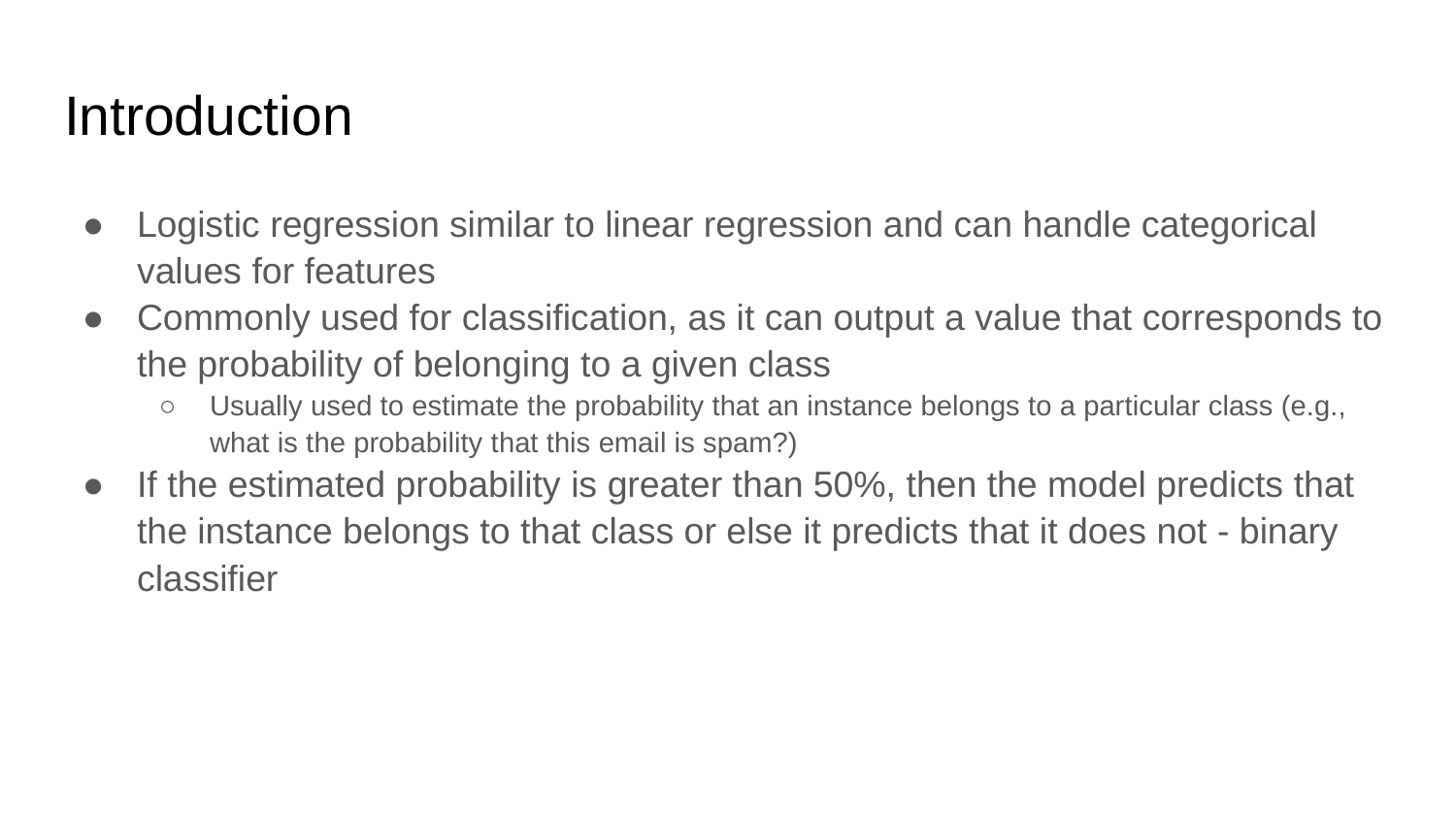

# Introduction
Logistic regression similar to linear regression and can handle categorical values for features
Commonly used for classification, as it can output a value that corresponds to the probability of belonging to a given class
Usually used to estimate the probability that an instance belongs to a particular class (e.g., what is the probability that this email is spam?)
If the estimated probability is greater than 50%, then the model predicts that the instance belongs to that class or else it predicts that it does not - binary classifier